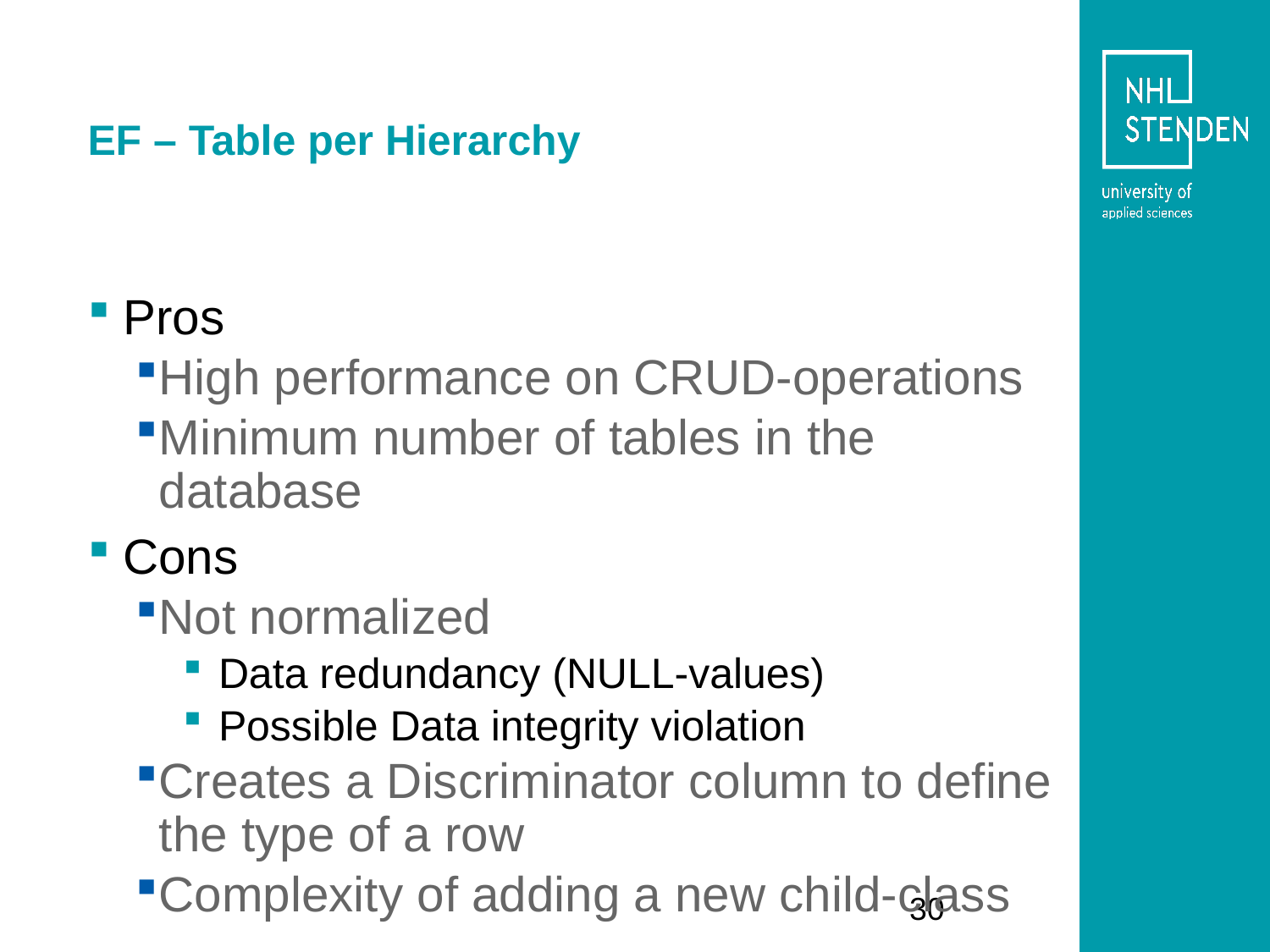

# EF – Table per Hierarchy
Pros
High performance on CRUD-operations
Minimum number of tables in the database
Cons
Not normalized
Data redundancy (NULL-values)
Possible Data integrity violation
Creates a Discriminator column to define the type of a row
Complexity of adding a new child-class
30